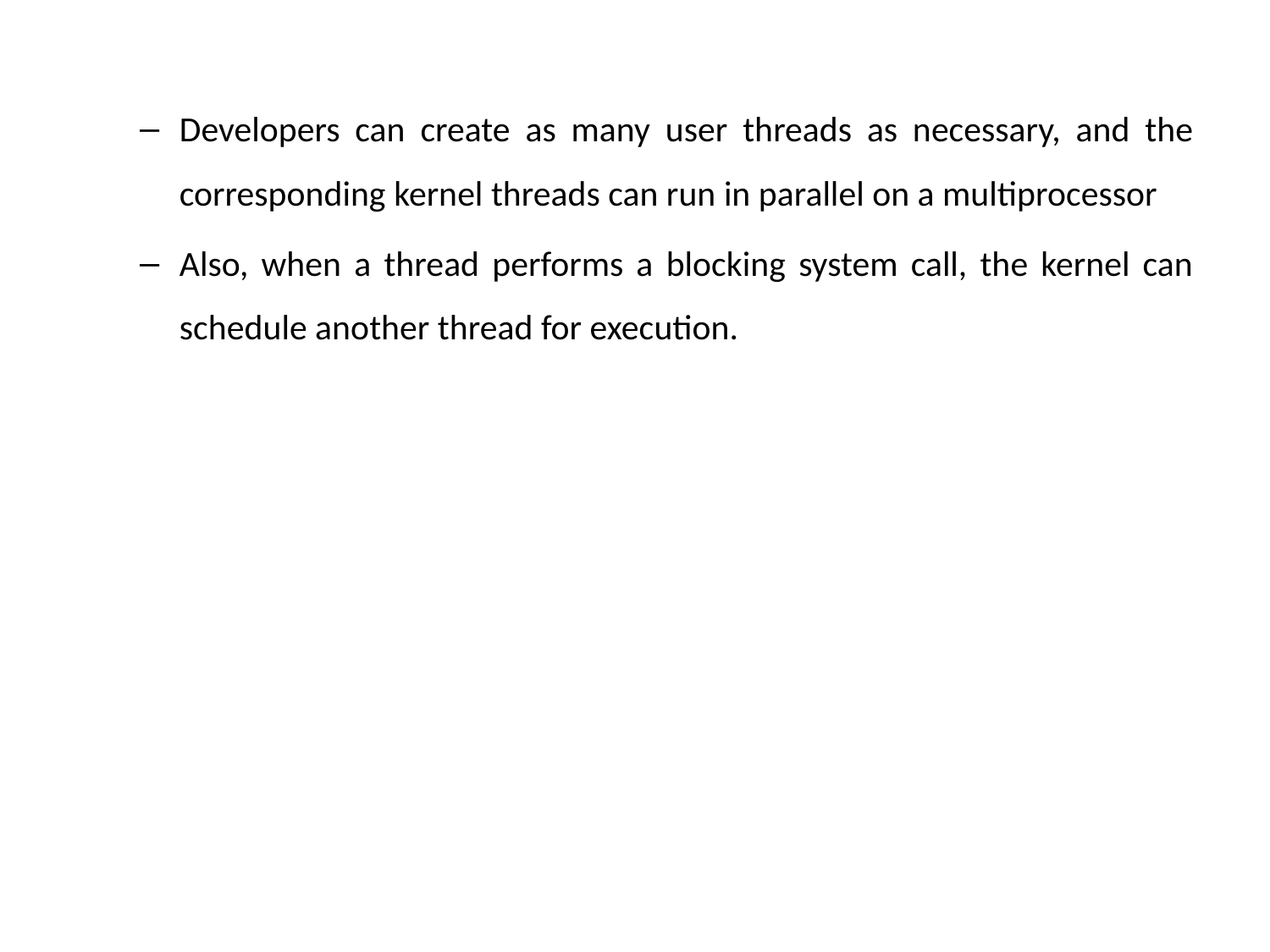

Developers can create as many user threads as necessary, and the corresponding kernel threads can run in parallel on a multiprocessor
Also, when a thread performs a blocking system call, the kernel can schedule another thread for execution.